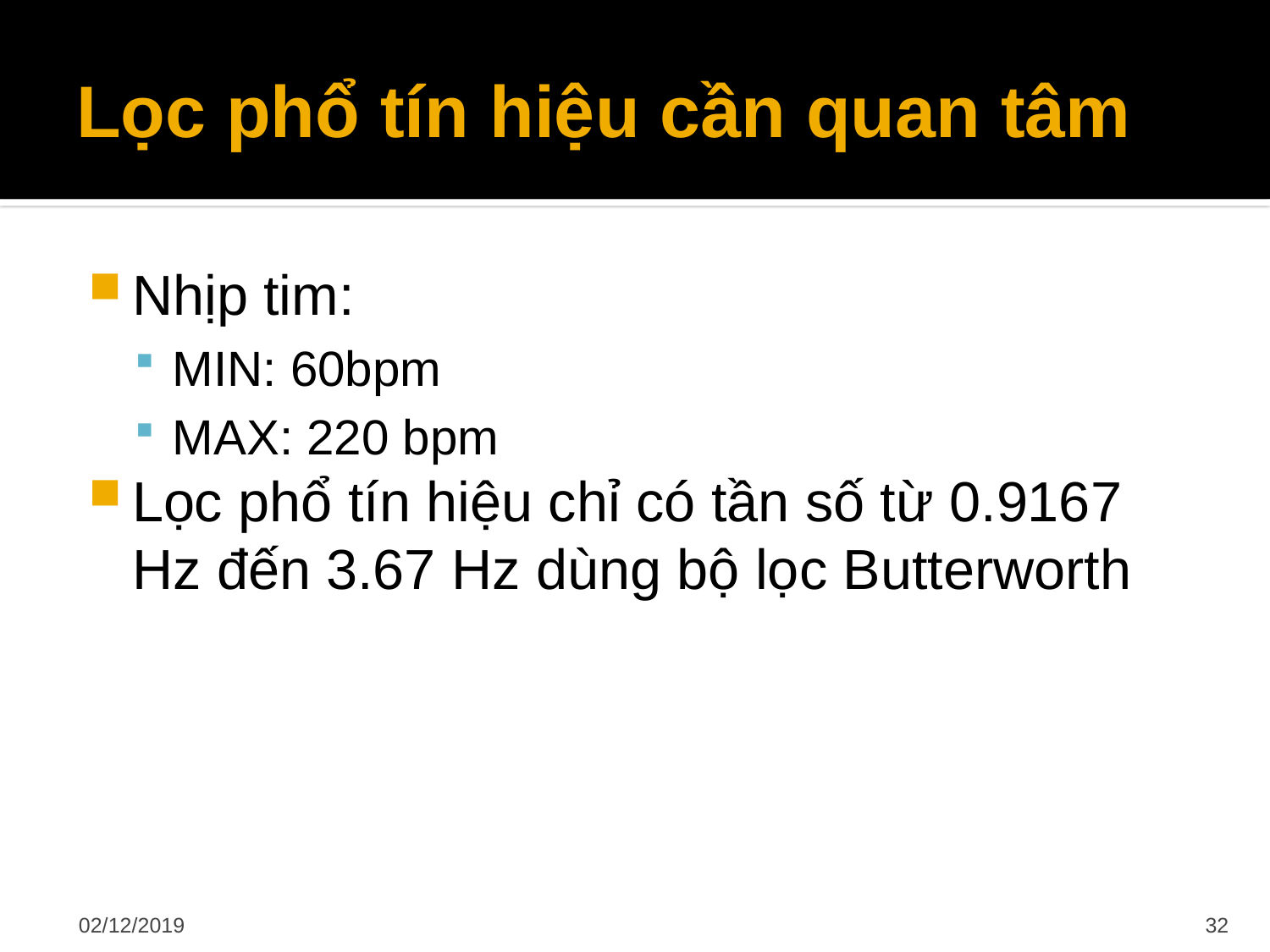

# Lọc phổ tín hiệu cần quan tâm
Nhịp tim:
MIN: 60bpm
MAX: 220 bpm
Lọc phổ tín hiệu chỉ có tần số từ 0.9167 Hz đến 3.67 Hz dùng bộ lọc Butterworth
02/12/2019
32